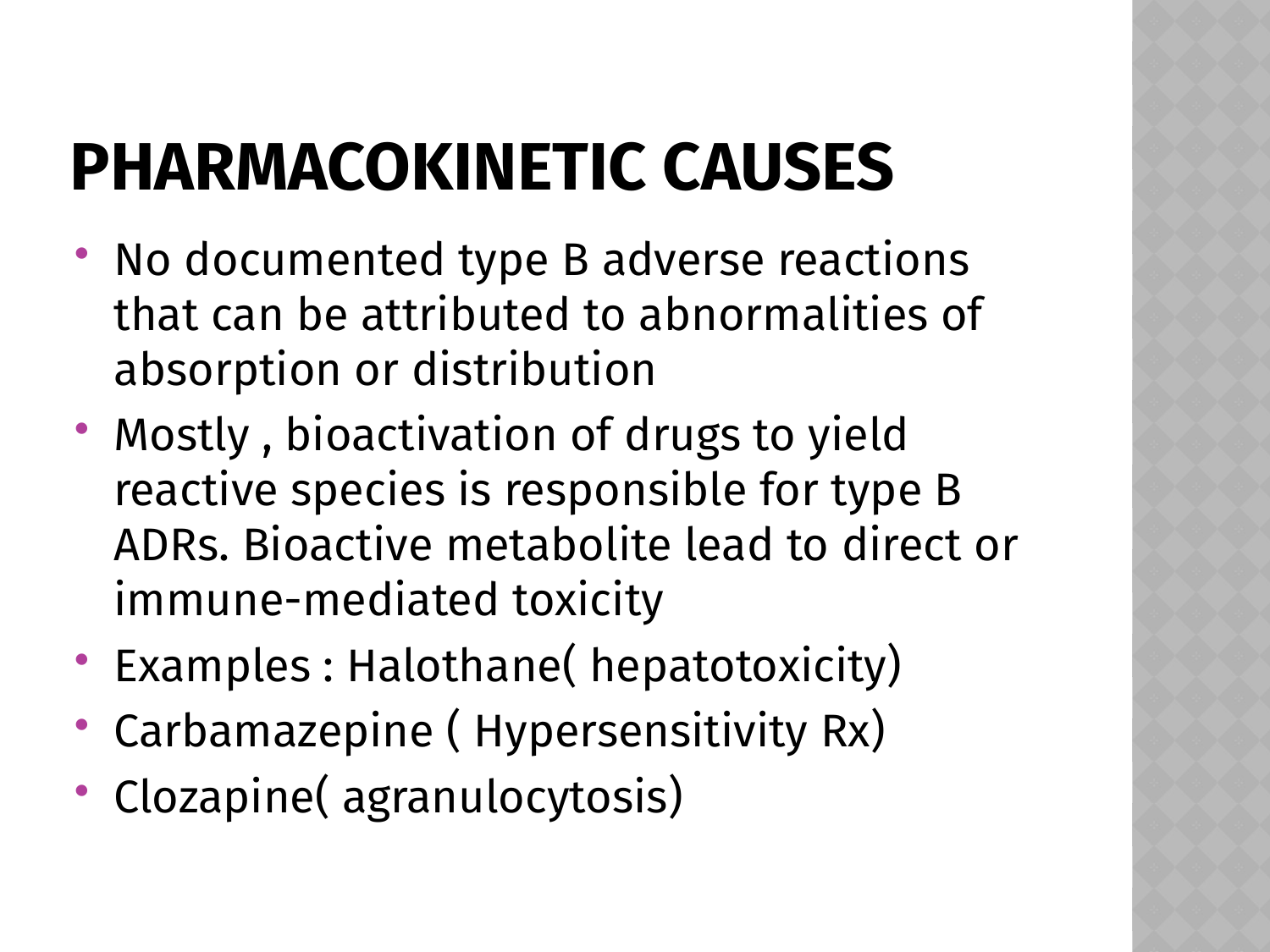

# Pharmacokinetic causes
No documented type B adverse reactions that can be attributed to abnormalities of absorption or distribution
Mostly , bioactivation of drugs to yield reactive species is responsible for type B ADRs. Bioactive metabolite lead to direct or immune-mediated toxicity
Examples : Halothane( hepatotoxicity)
Carbamazepine ( Hypersensitivity Rx)
Clozapine( agranulocytosis)